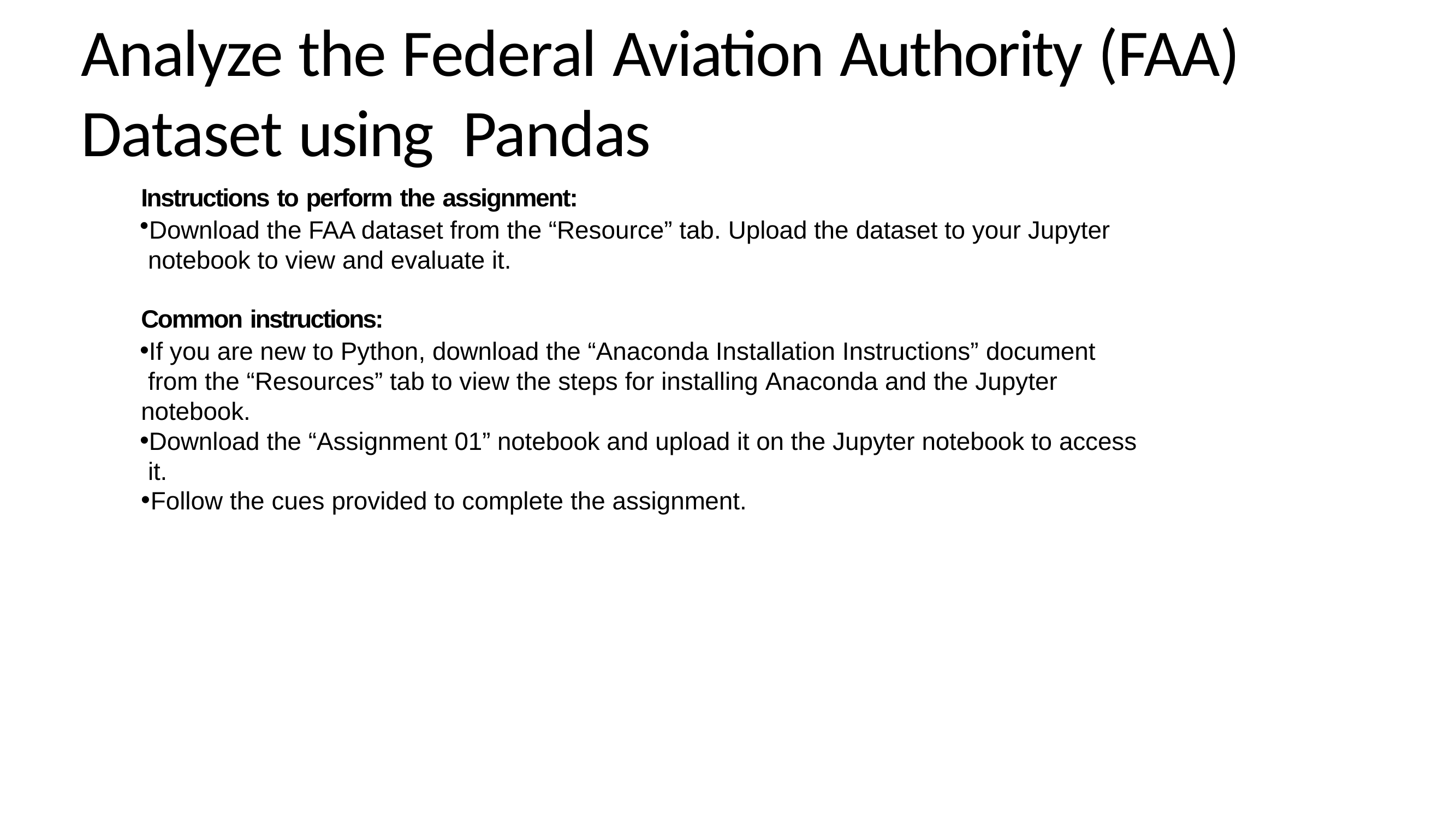

# Analyze the Federal Aviation Authority (FAA) Dataset using  Pandas
Instructions to perform the assignment:
Download the FAA dataset from the “Resource” tab. Upload the dataset to your Jupyter  notebook to view and evaluate it.

Common instructions:
If you are new to Python, download the “Anaconda Installation Instructions” document  from the “Resources” tab to view the steps for installing Anaconda and the Jupyter  notebook.
Download the “Assignment 01” notebook and upload it on the Jupyter notebook to access  it.
Follow the cues provided to complete the assignment.